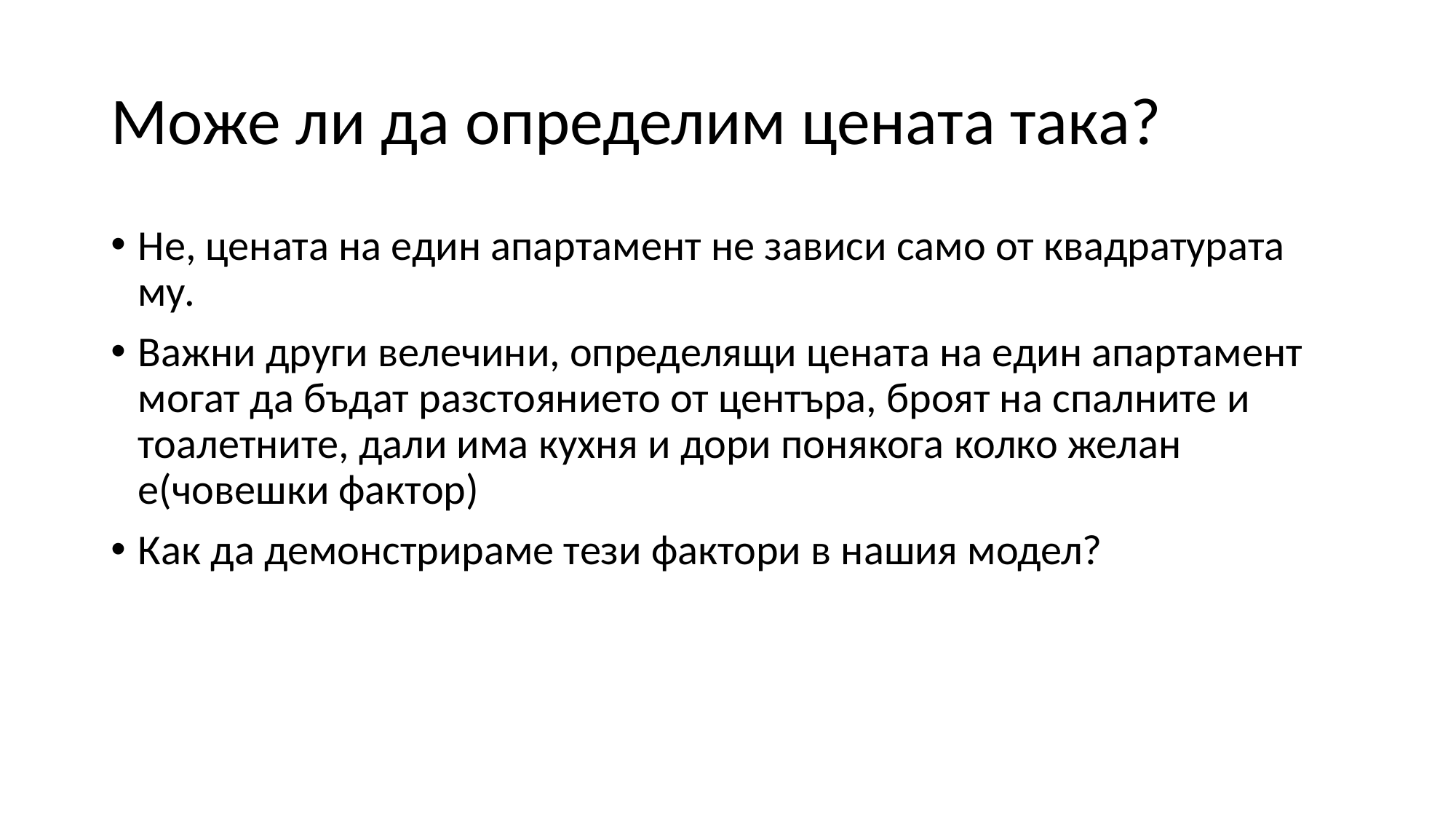

# Може ли да определим цената така?
Не, цената на един апартамент не зависи само от квадратурата му.
Важни други велечини, определящи цената на един апартамент могат да бъдат разстоянието от центъра, броят на спалните и тоалетните, дали има кухня и дори понякога колко желан е(човешки фактор)
Как да демонстрираме тези фактори в нашия модел?